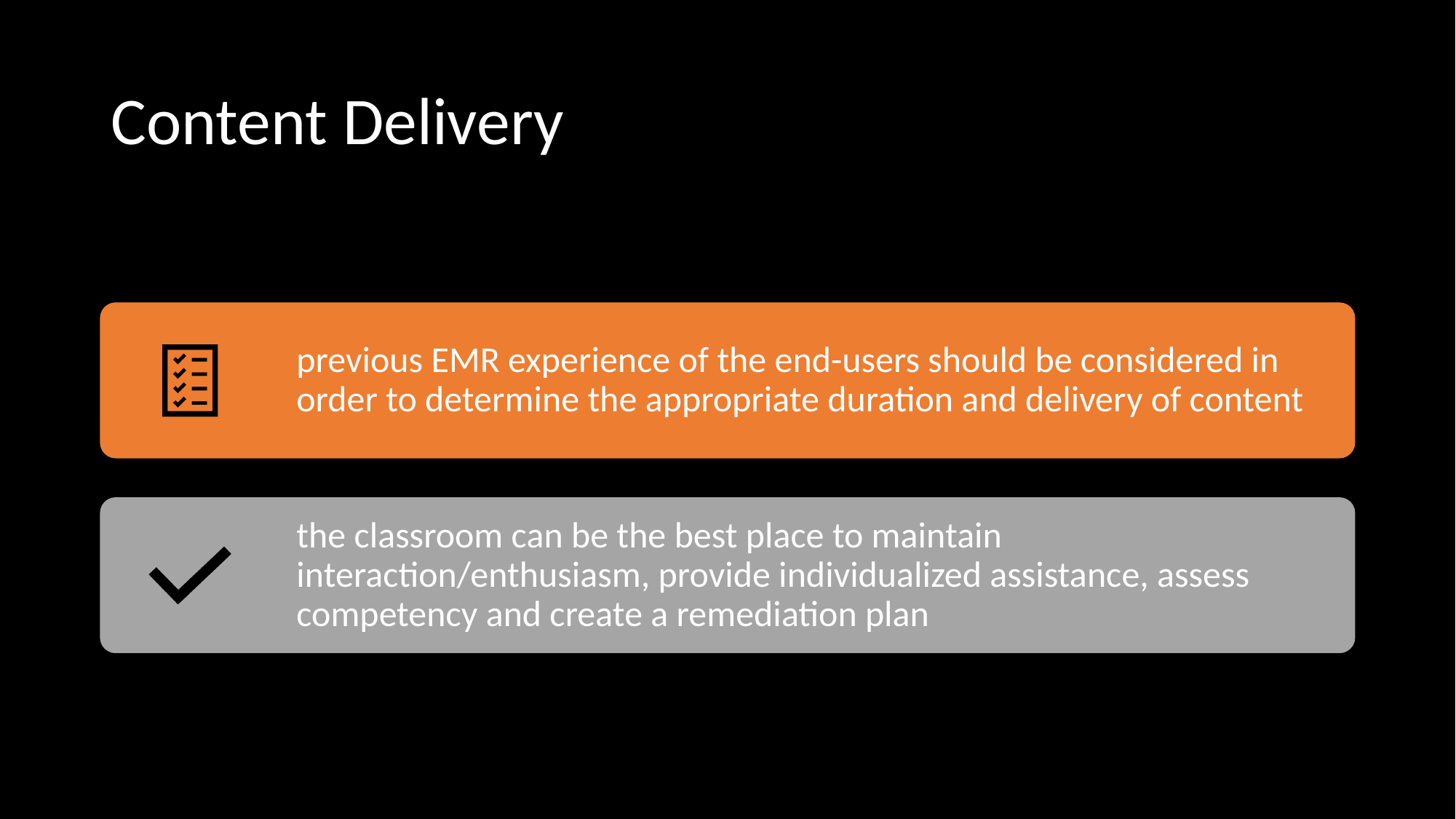

# Content Delivery
previous EMR experience of the end-users should be considered in order to determine the appropriate duration and delivery of content
the classroom can be the best place to maintain interaction/enthusiasm, provide individualized assistance, assess competency and create a remediation plan